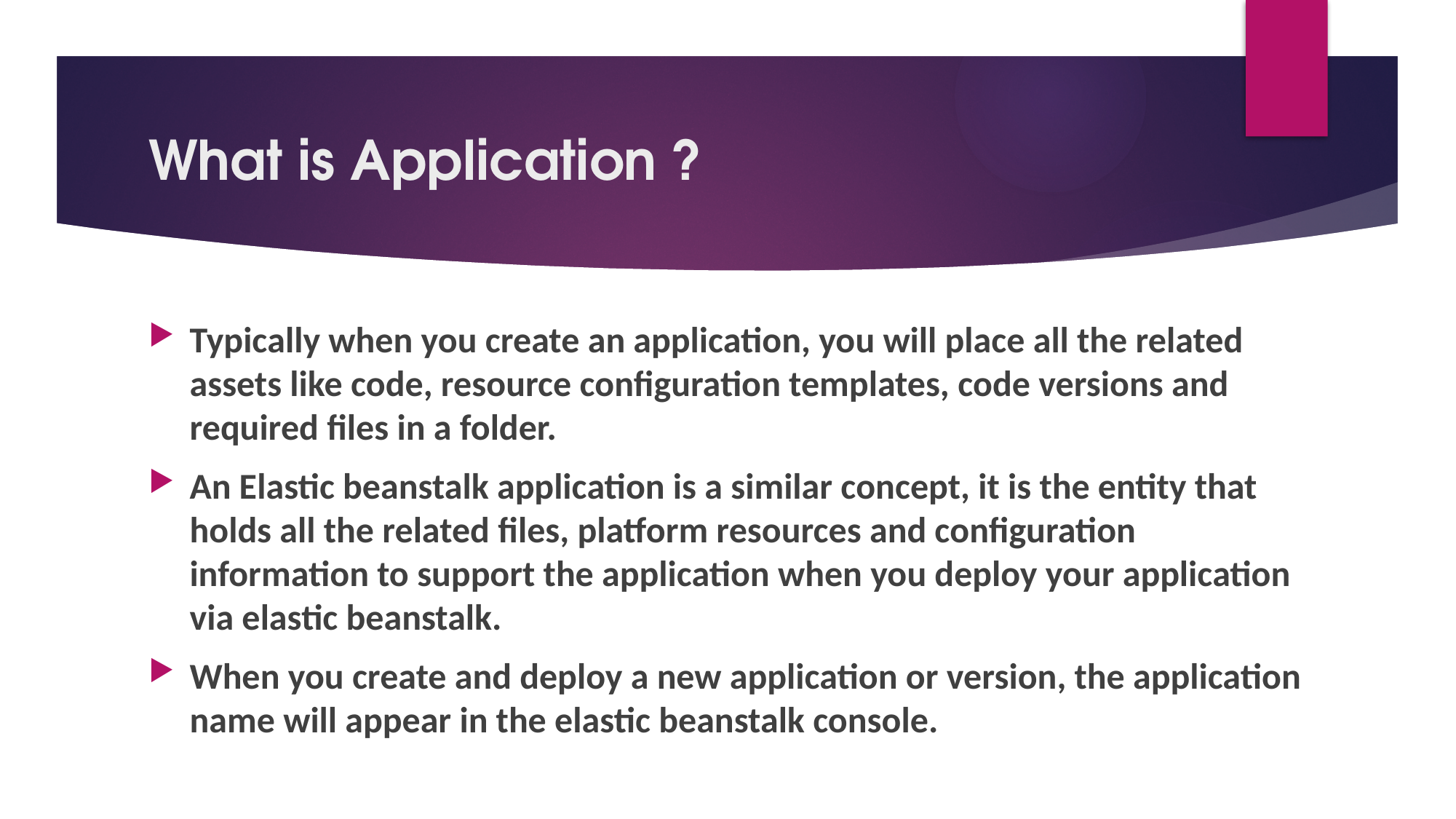

# What is Application ?
Typically when you create an application, you will place all the related assets like code, resource configuration templates, code versions and required files in a folder.
An Elastic beanstalk application is a similar concept, it is the entity that holds all the related files, platform resources and configuration information to support the application when you deploy your application via elastic beanstalk.
When you create and deploy a new application or version, the application name will appear in the elastic beanstalk console.